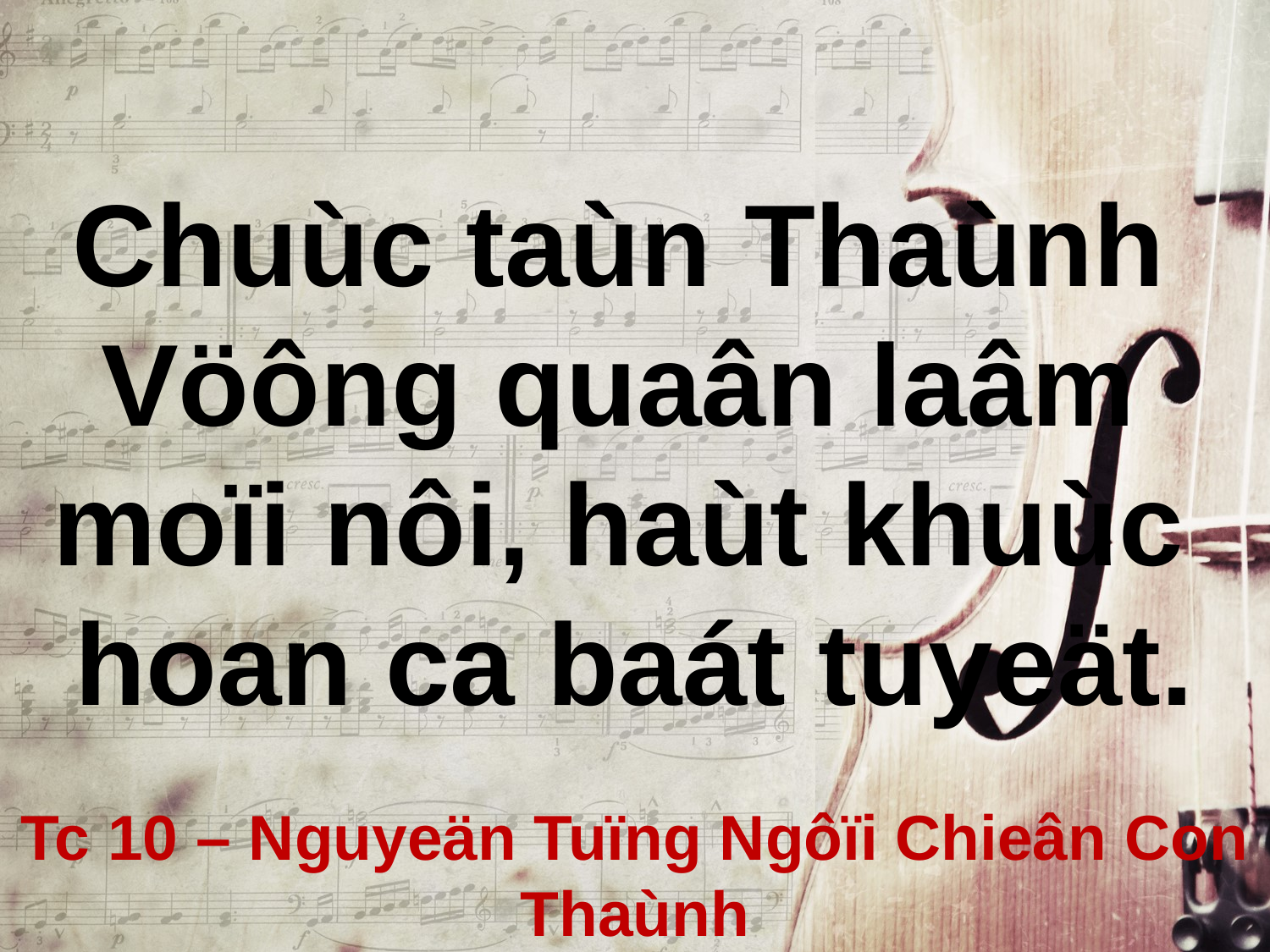

Chuùc taùn Thaùnh
Vöông quaân laâm
moïi nôi, haùt khuùc
hoan ca baát tuyeät.
Tc 10 – Nguyeän Tuïng Ngôïi Chieân Con Thaùnh